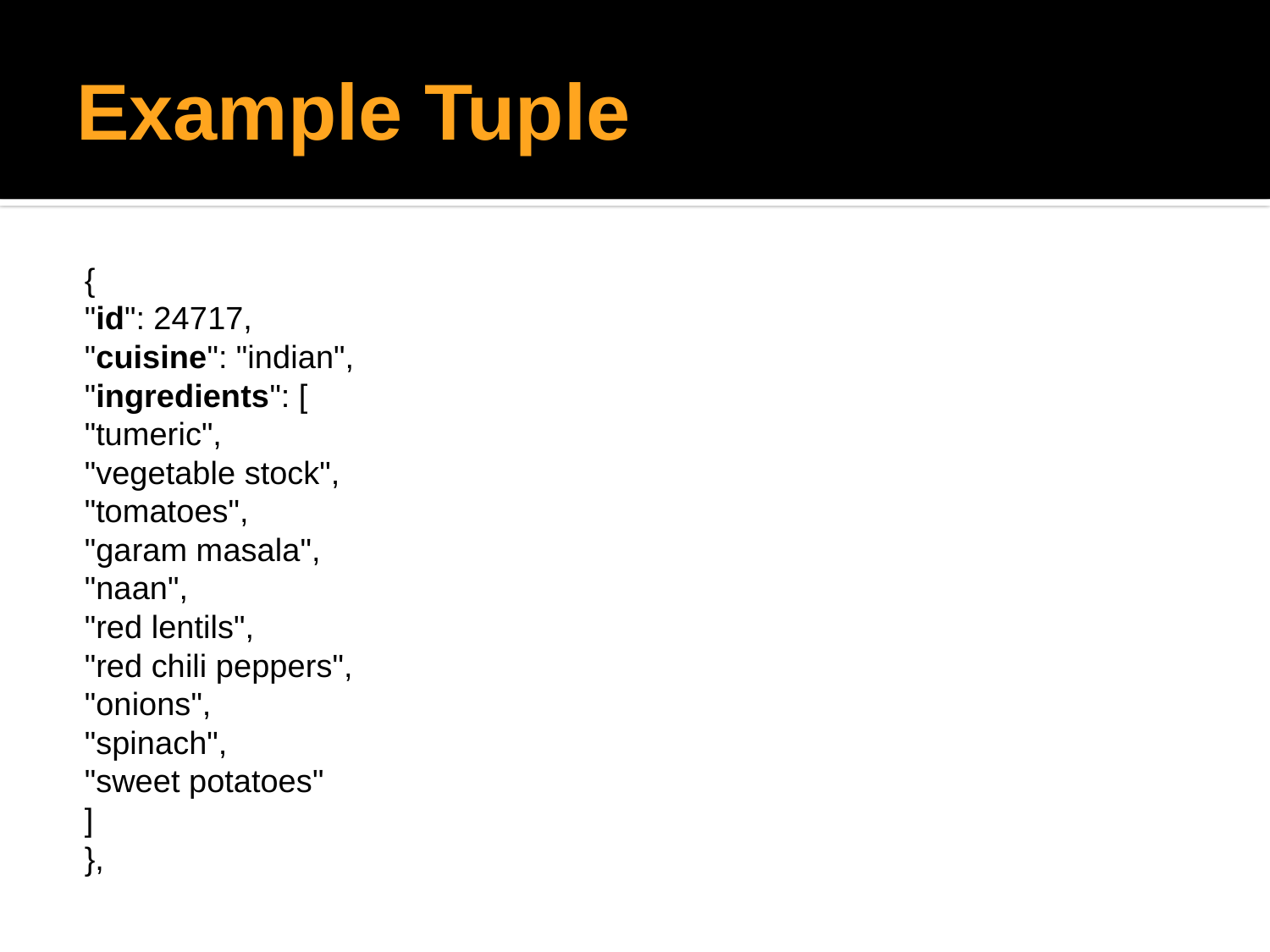

# Example Tuple
{
"id": 24717,
"cuisine": "indian",
"ingredients": [
"tumeric",
"vegetable stock",
"tomatoes",
"garam masala",
"naan",
"red lentils",
"red chili peppers",
"onions",
"spinach",
"sweet potatoes"
]
},